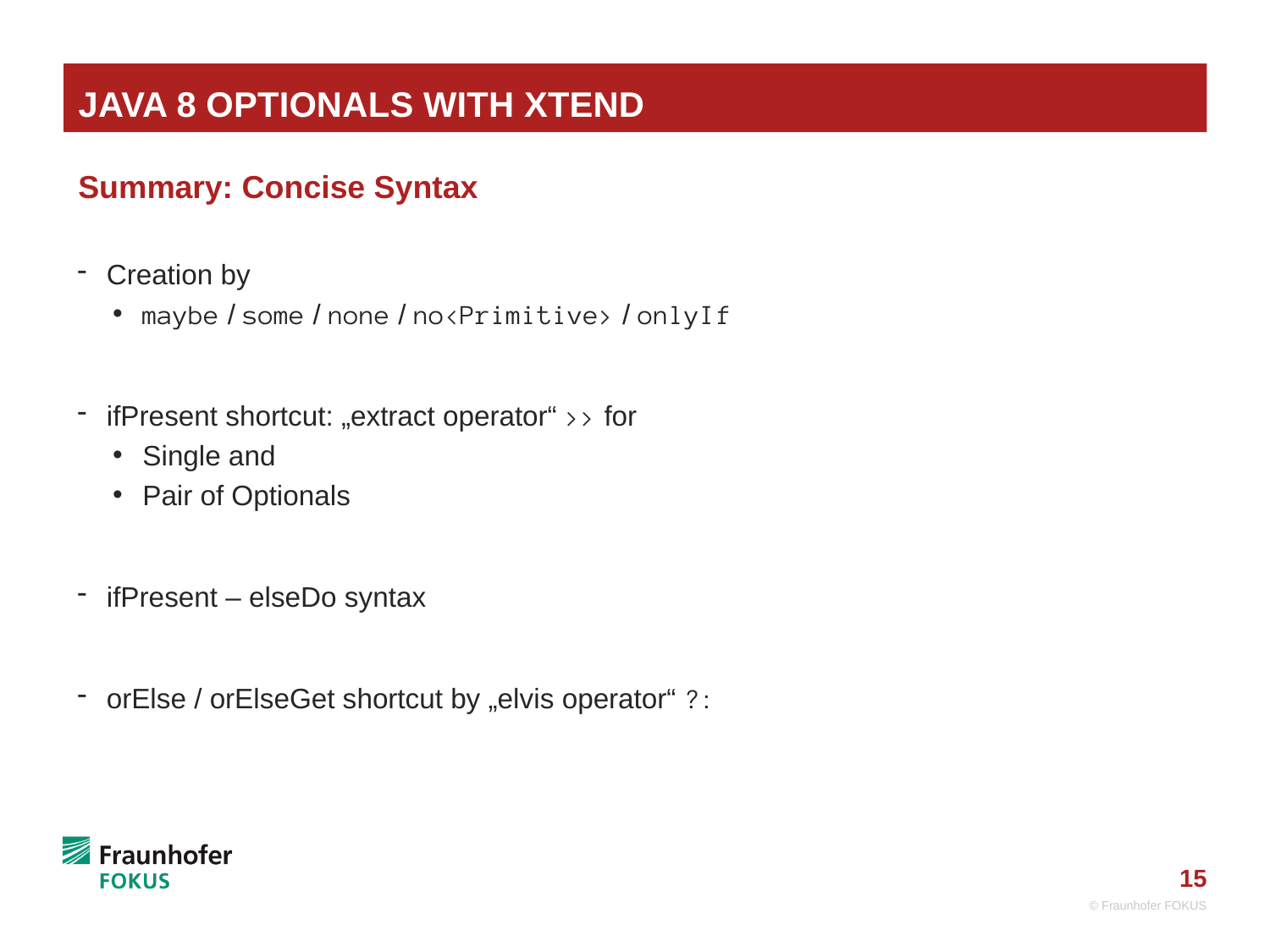

# Java 8 Optionals with XTend
Summary: Concise Syntax
Creation by
maybe / some / none / no<Primitive> / onlyIf

ifPresent shortcut: „extract operator“ >> for
Single and
Pair of Optionals

ifPresent – elseDo syntax

orElse / orElseGet shortcut by „elvis operator“ ?:

© Fraunhofer FOKUS